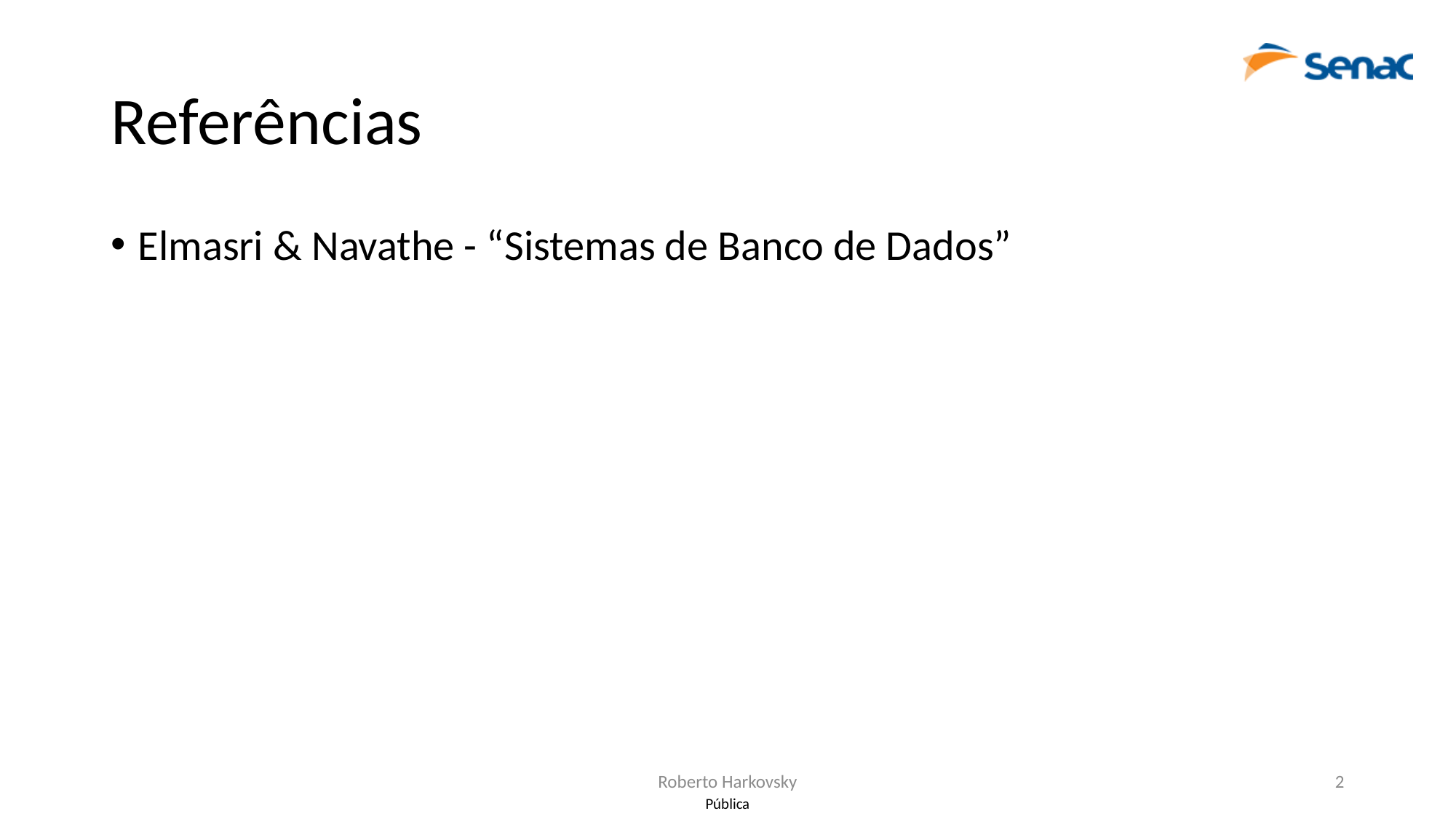

# Referências
Elmasri & Navathe - “Sistemas de Banco de Dados”

Roberto Harkovsky
2